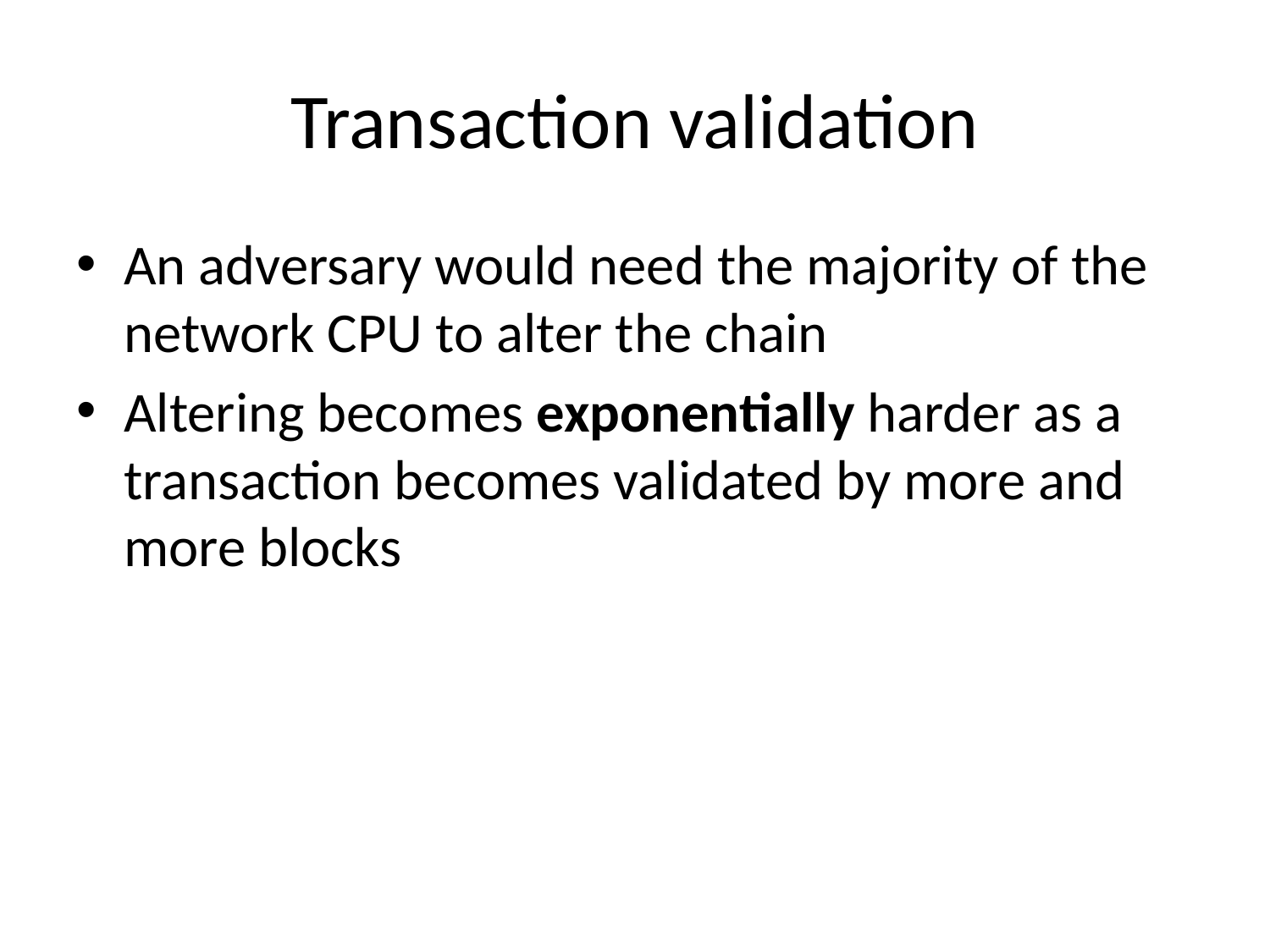

# Transaction validation
An adversary would need the majority of the network CPU to alter the chain
Altering becomes exponentially harder as a transaction becomes validated by more and more blocks